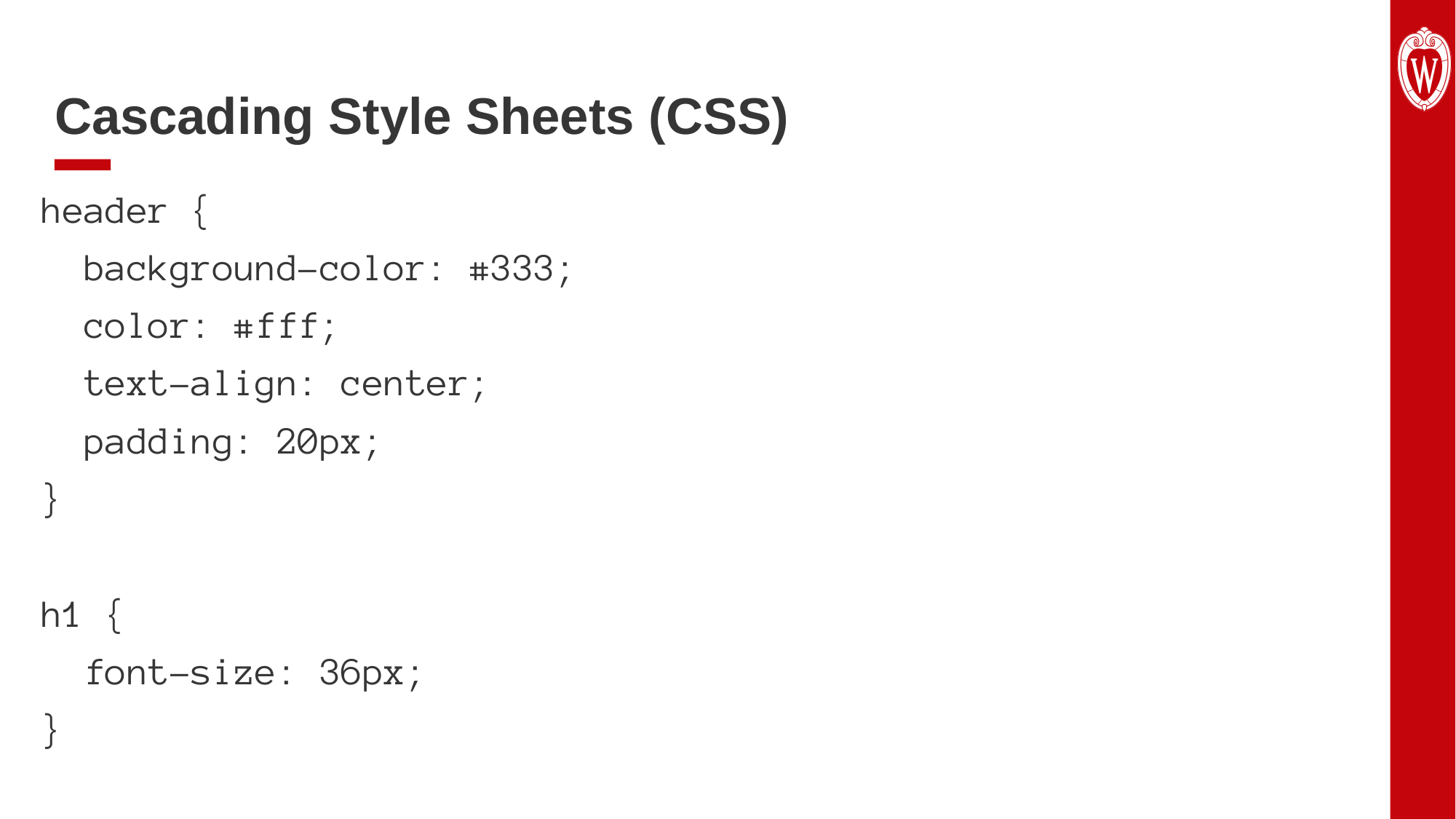

# Cascading Style Sheets (CSS)
header {
  background-color: #333;
  color: #fff;
  text-align: center;
  padding: 20px;
}

h1 {
  font-size: 36px;
}